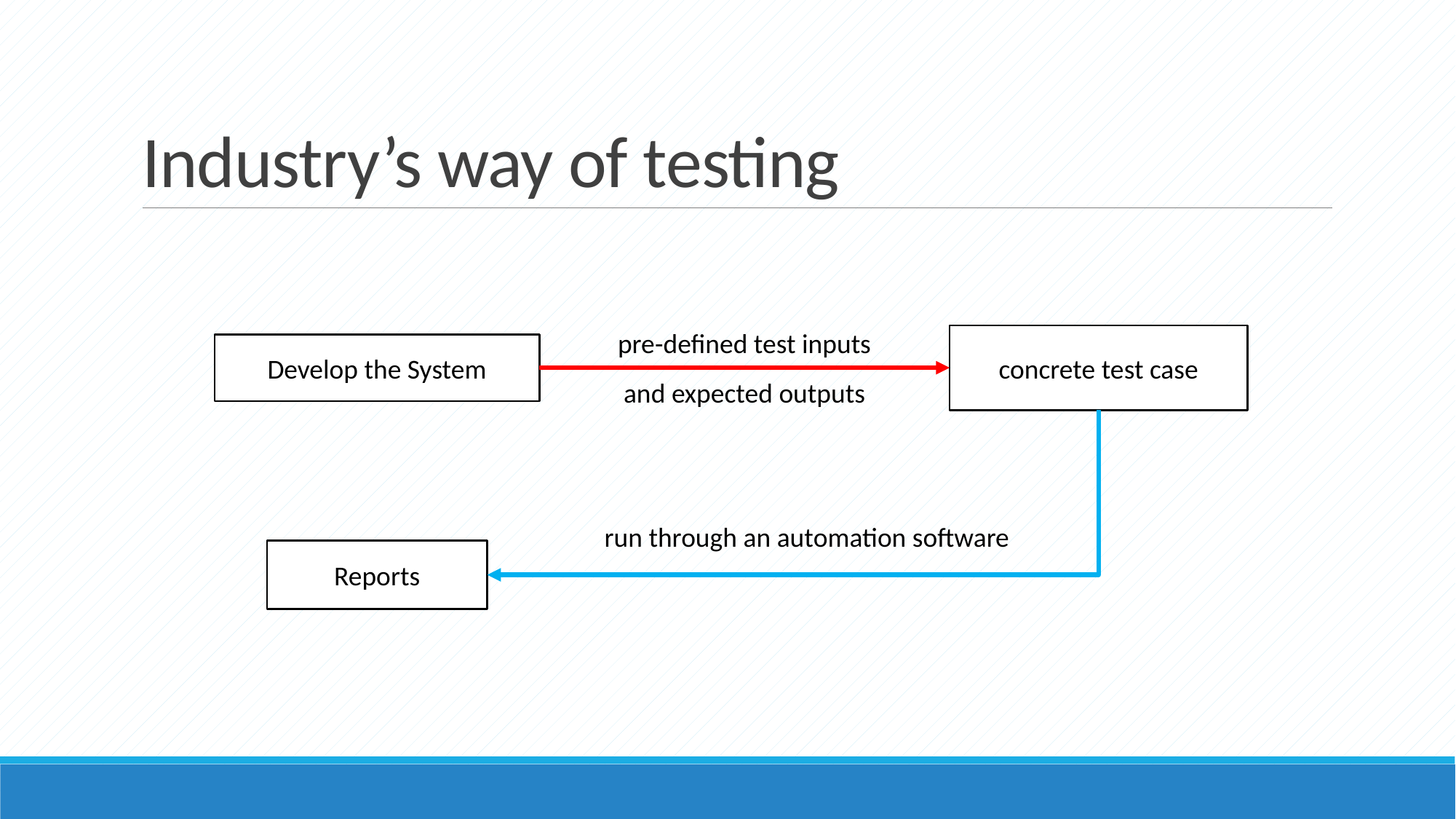

# Industry’s way of testing
pre-defined test inputs
and expected outputs
concrete test case
Develop the System
run through an automation software
Reports